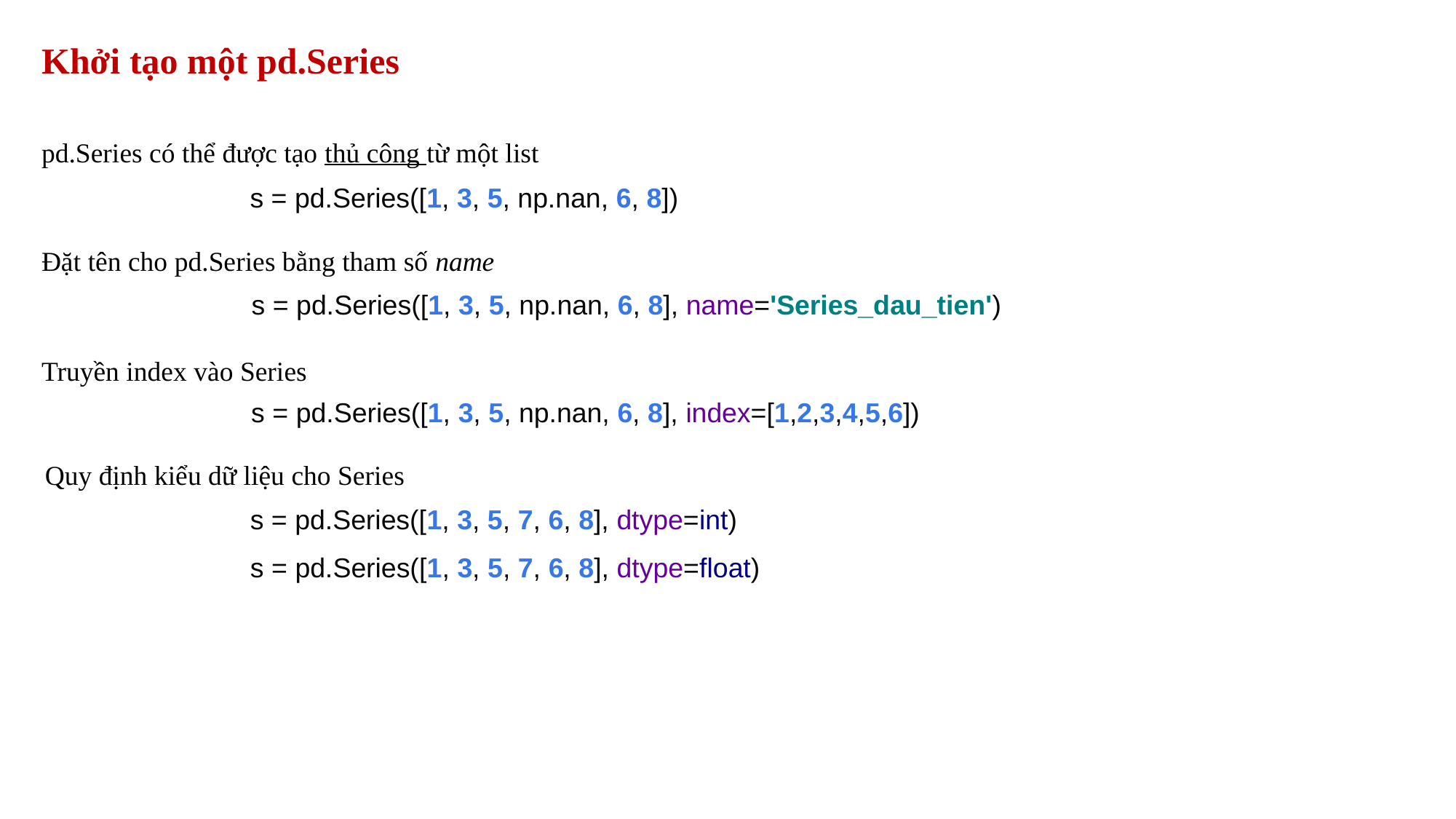

Khởi tạo một pd.Series
pd.Series có thể được tạo thủ công từ một list
s = pd.Series([1, 3, 5, np.nan, 6, 8])
Đặt tên cho pd.Series bằng tham số name
s = pd.Series([1, 3, 5, np.nan, 6, 8], name='Series_dau_tien')
Truyền index vào Series
s = pd.Series([1, 3, 5, np.nan, 6, 8], index=[1,2,3,4,5,6])
Quy định kiểu dữ liệu cho Series
s = pd.Series([1, 3, 5, 7, 6, 8], dtype=int)
s = pd.Series([1, 3, 5, 7, 6, 8], dtype=float)